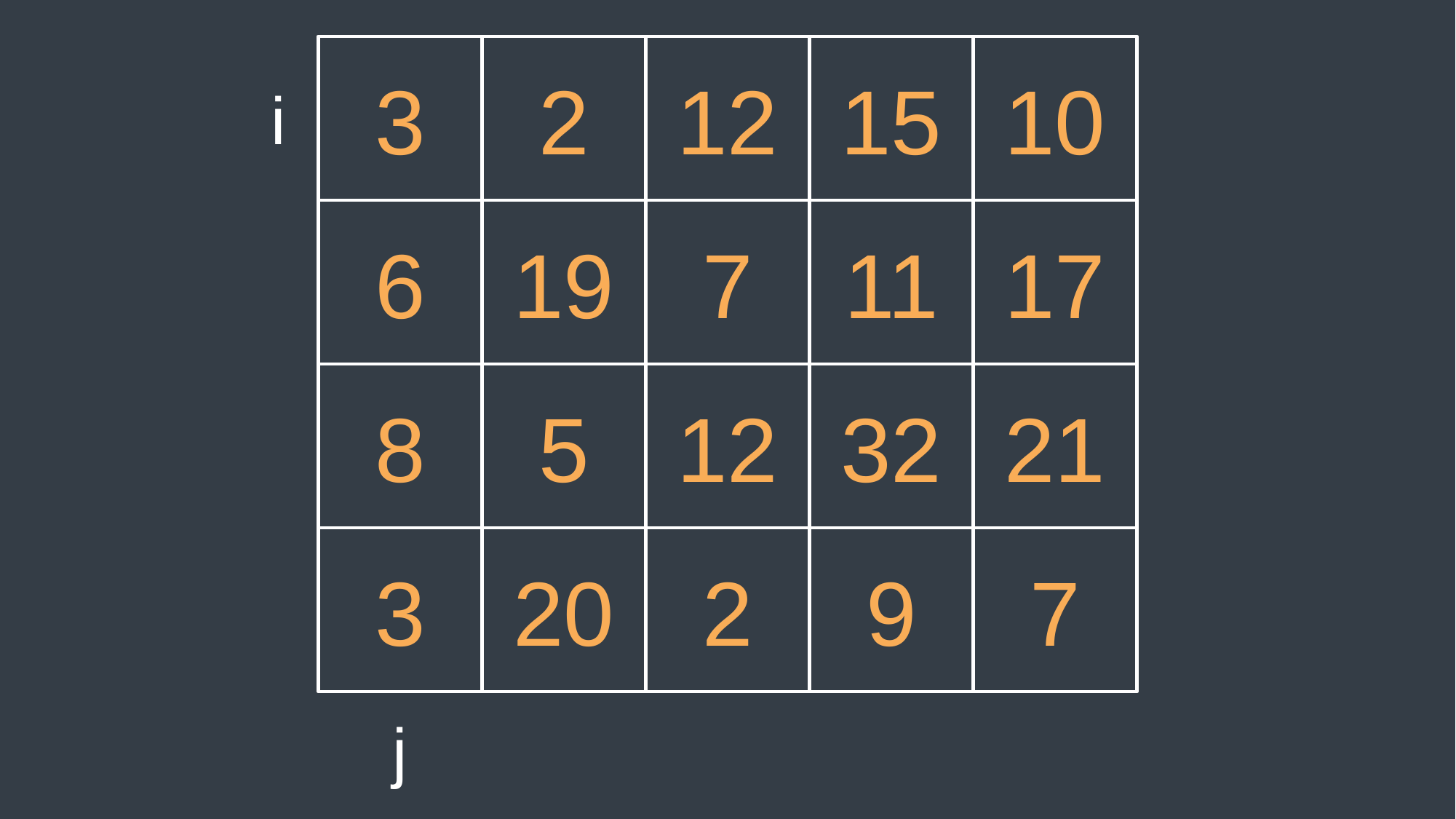

Do we search for min_cost(0, 0) or min_cost(n-1, m-1)?
3
2
12
15
10
i
6
19
7
11
17
8
5
12
32
21
3
20
2
9
7
j